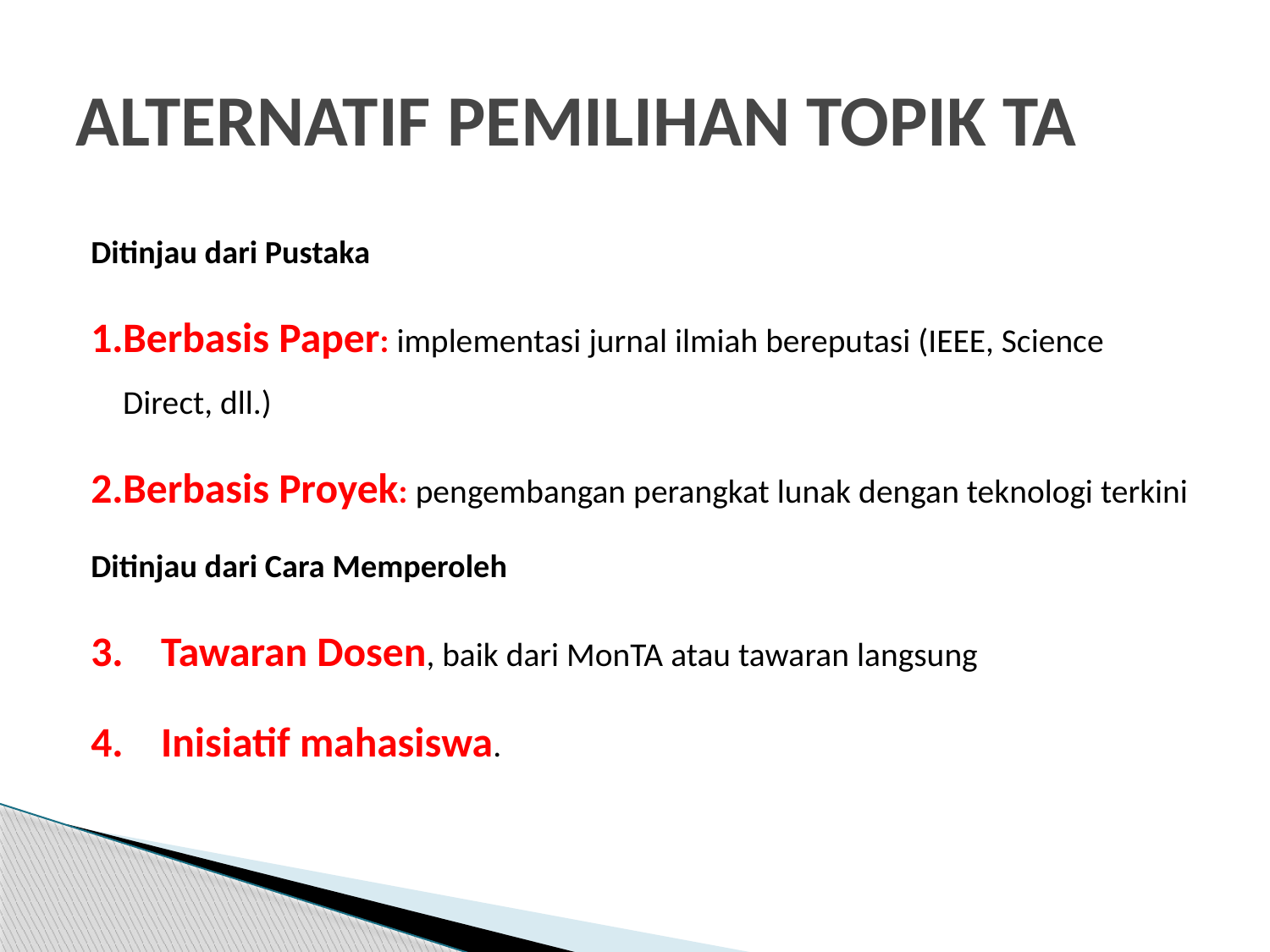

# ALTERNATIF PEMILIHAN TOPIK TA
Ditinjau dari Pustaka
Berbasis Paper: implementasi jurnal ilmiah bereputasi (IEEE, Science Direct, dll.)
Berbasis Proyek: pengembangan perangkat lunak dengan teknologi terkini
Ditinjau dari Cara Memperoleh
Tawaran Dosen, baik dari MonTA atau tawaran langsung
Inisiatif mahasiswa.